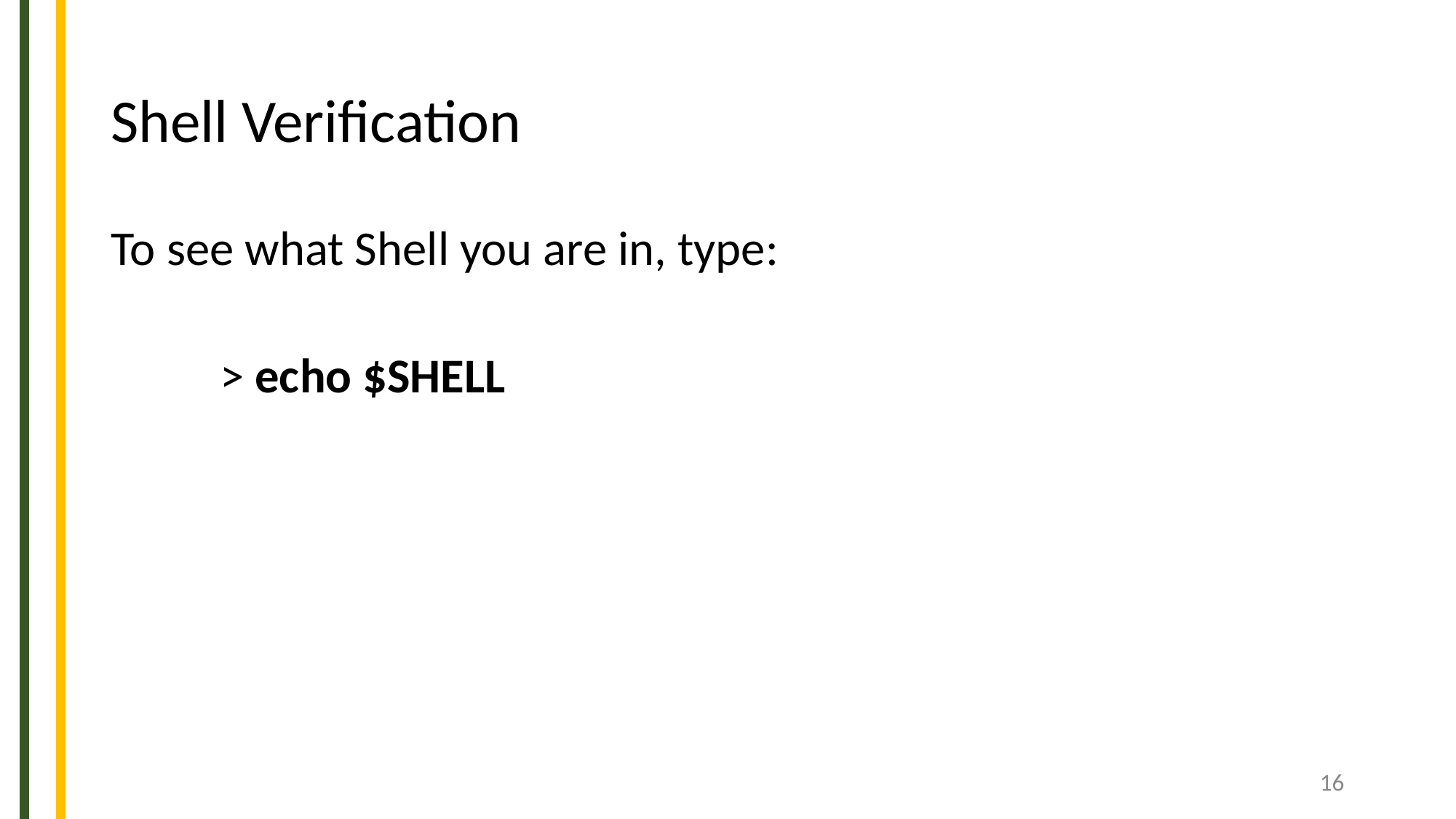

# Shell Verification
To see what Shell you are in, type:

	> echo $SHELL

16